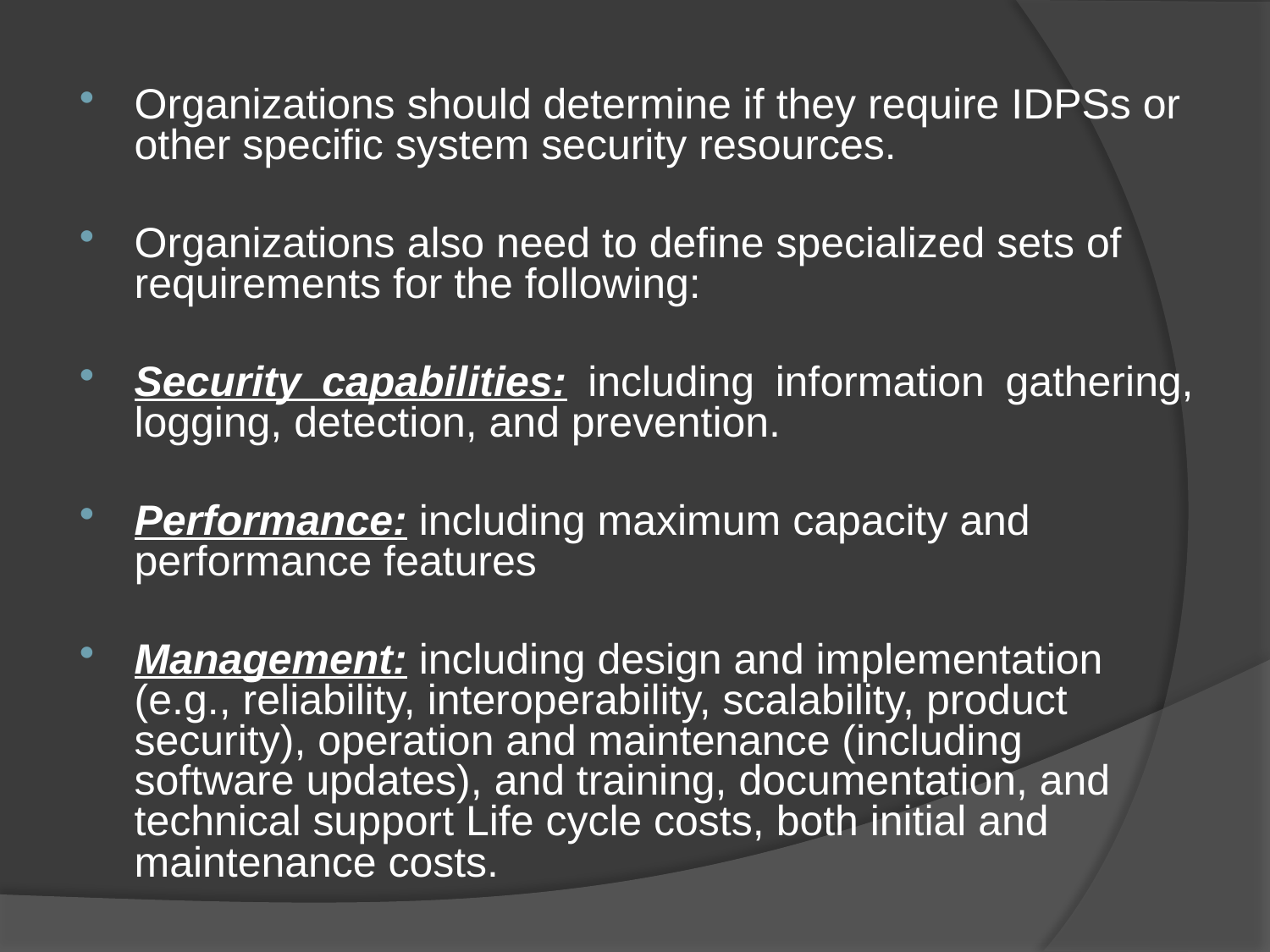

Organizations should determine if they require IDPSs or other specific system security resources.

Organizations also need to define specialized sets of requirements for the following:

Security capabilities: including information gathering, logging, detection, and prevention.

Performance: including maximum capacity and performance features

Management: including design and implementation (e.g., reliability, interoperability, scalability, product security), operation and maintenance (including software updates), and training, documentation, and technical support Life cycle costs, both initial and maintenance costs.

28